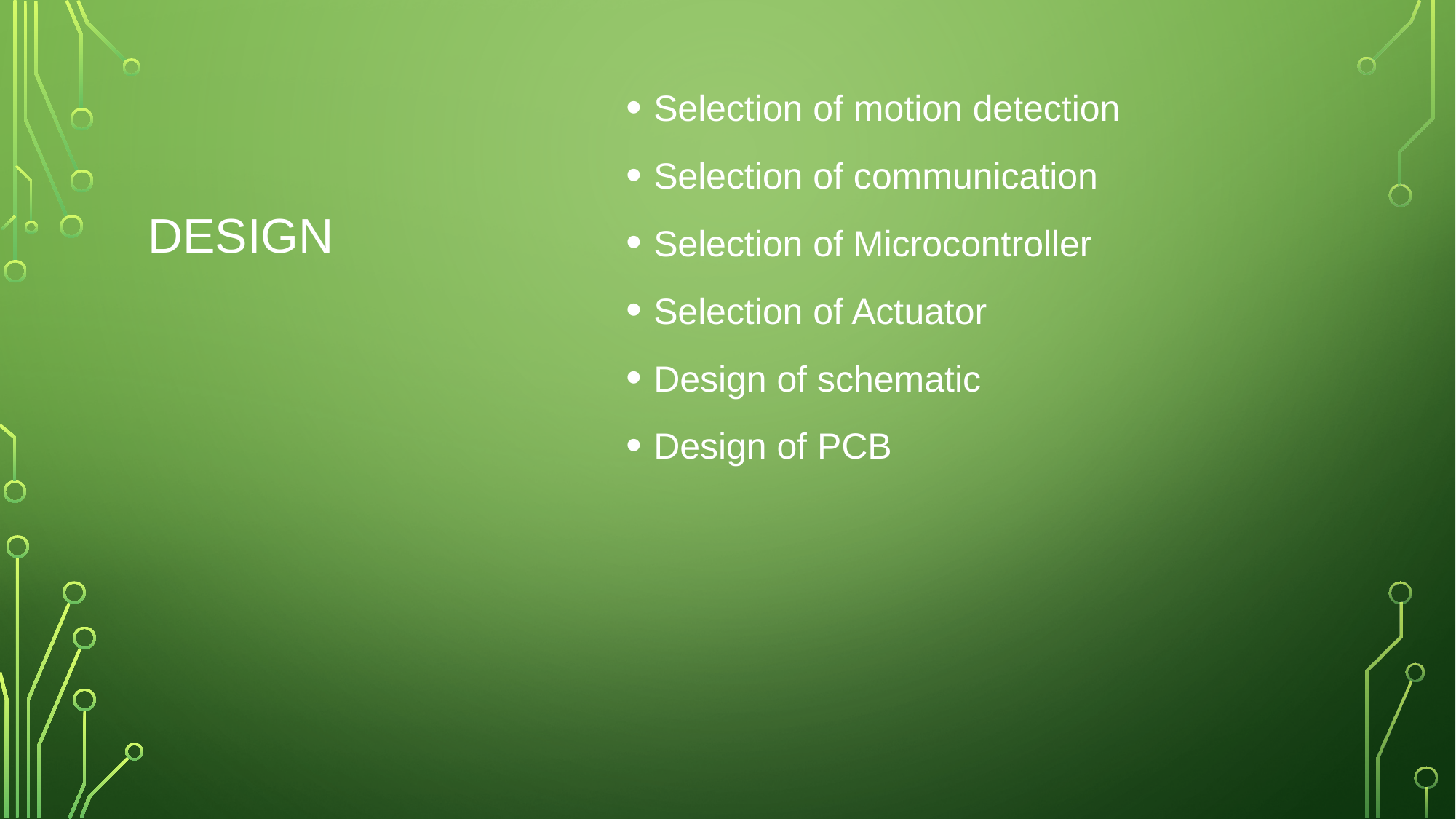

Selection of motion detection
Selection of communication
Selection of Microcontroller
Selection of Actuator
Design of schematic
Design of PCB
# Design